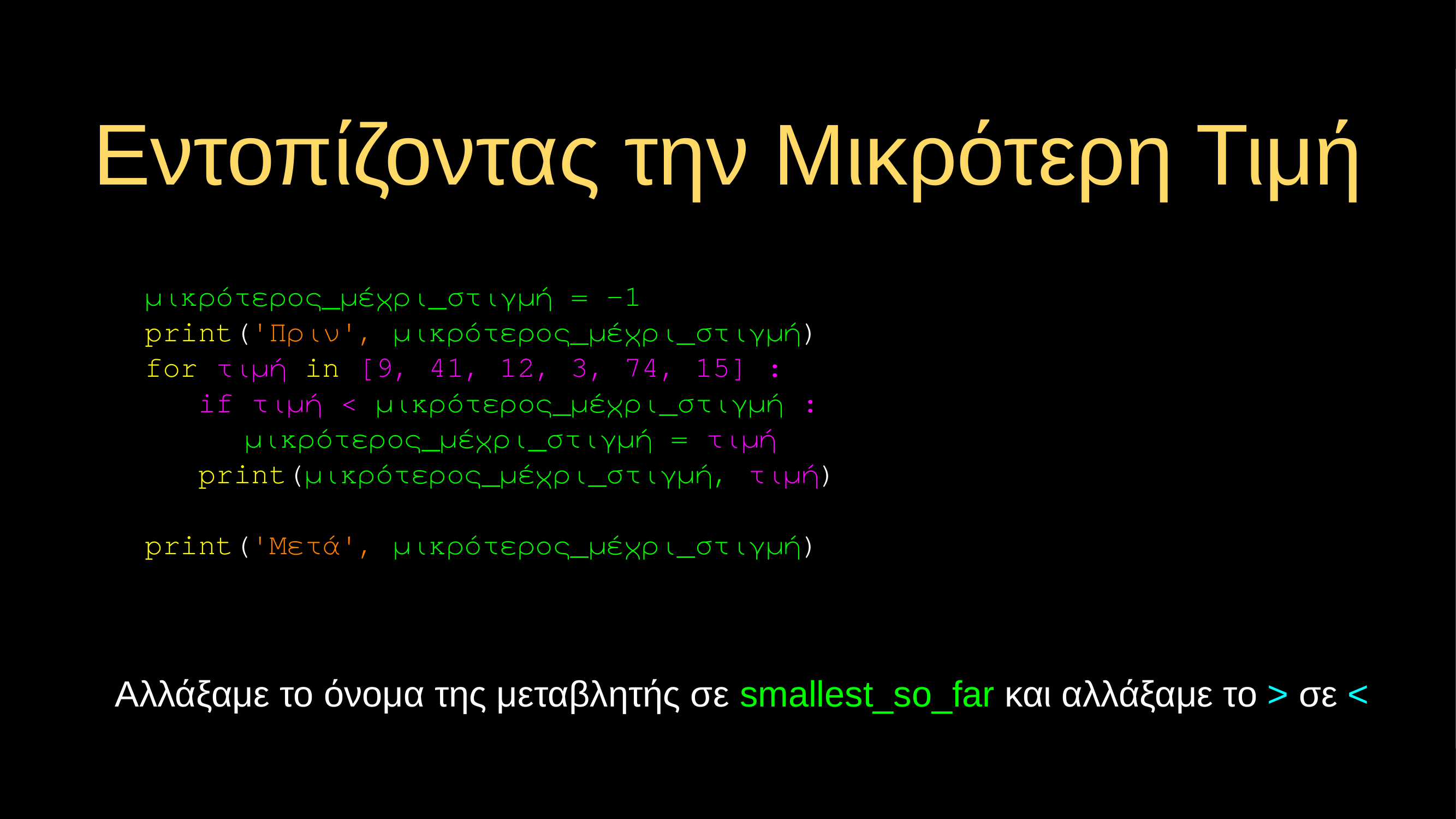

# Εντοπίζοντας την Μικρότερη Τιμή
μικρότερος_μέχρι_στιγμή = -1
print('Πριν', μικρότερος_μέχρι_στιγμή)
for τιμή in [9, 41, 12, 3, 74, 15] :
   if τιμή < μικρότερος_μέχρι_στιγμή :
	 μικρότερος_μέχρι_στιγμή = τιμή
   print(μικρότερος_μέχρι_στιγμή, τιμή)

print('Μετά', μικρότερος_μέχρι_στιγμή)
Αλλάξαμε το όνομα της μεταβλητής σε smallest_so_far και αλλάξαμε το > σε <